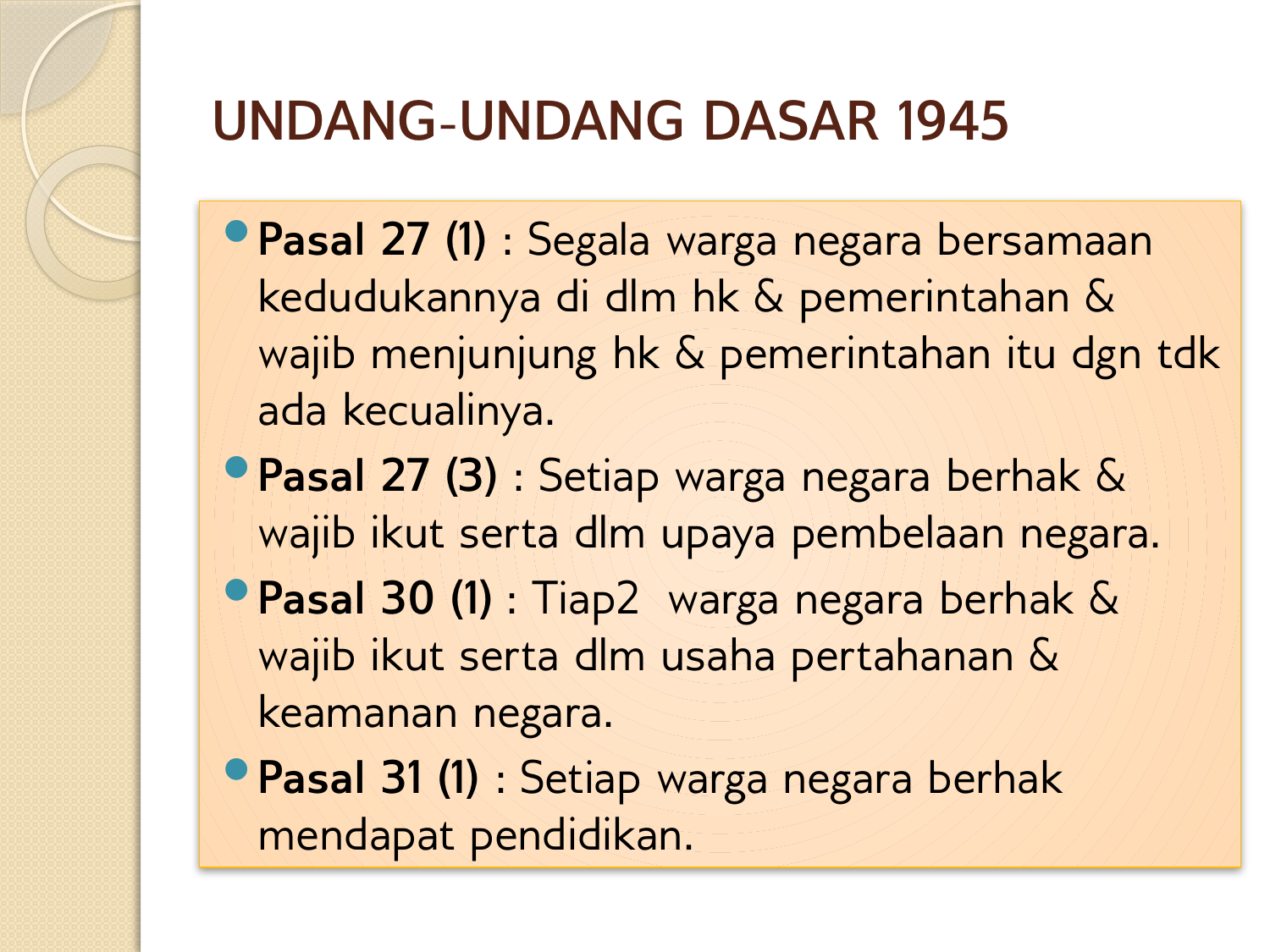

# UNDANG-UNDANG DASAR 1945
Pasal 27 (1) : Segala warga negara bersamaan kedudukannya di dlm hk & pemerintahan & wajib menjunjung hk & pemerintahan itu dgn tdk ada kecualinya.
Pasal 27 (3) : Setiap warga negara berhak & wajib ikut serta dlm upaya pembelaan negara.
Pasal 30 (1) : Tiap2  warga negara berhak & wajib ikut serta dlm usaha pertahanan & keamanan negara.
Pasal 31 (1) : Setiap warga negara berhak mendapat pendidikan.